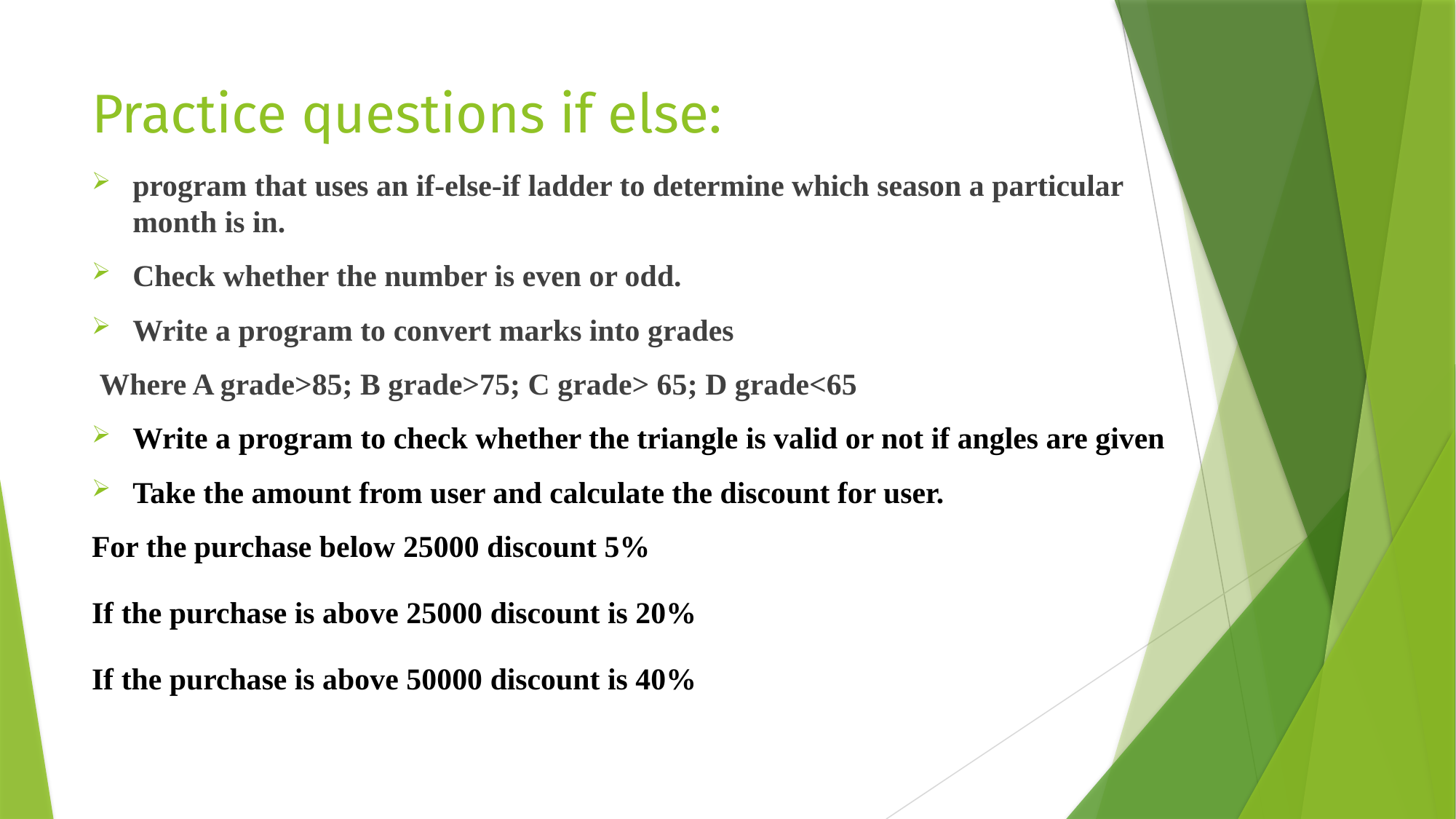

# Practice questions if else:
program that uses an if-else-if ladder to determine which season a particular
month is in.
Check whether the number is even or odd.
Write a program to convert marks into grades
 Where A grade>85; B grade>75; C grade> 65; D grade<65
Write a program to check whether the triangle is valid or not if angles are given
Take the amount from user and calculate the discount for user.
For the purchase below 25000 discount 5%
If the purchase is above 25000 discount is 20%
If the purchase is above 50000 discount is 40%